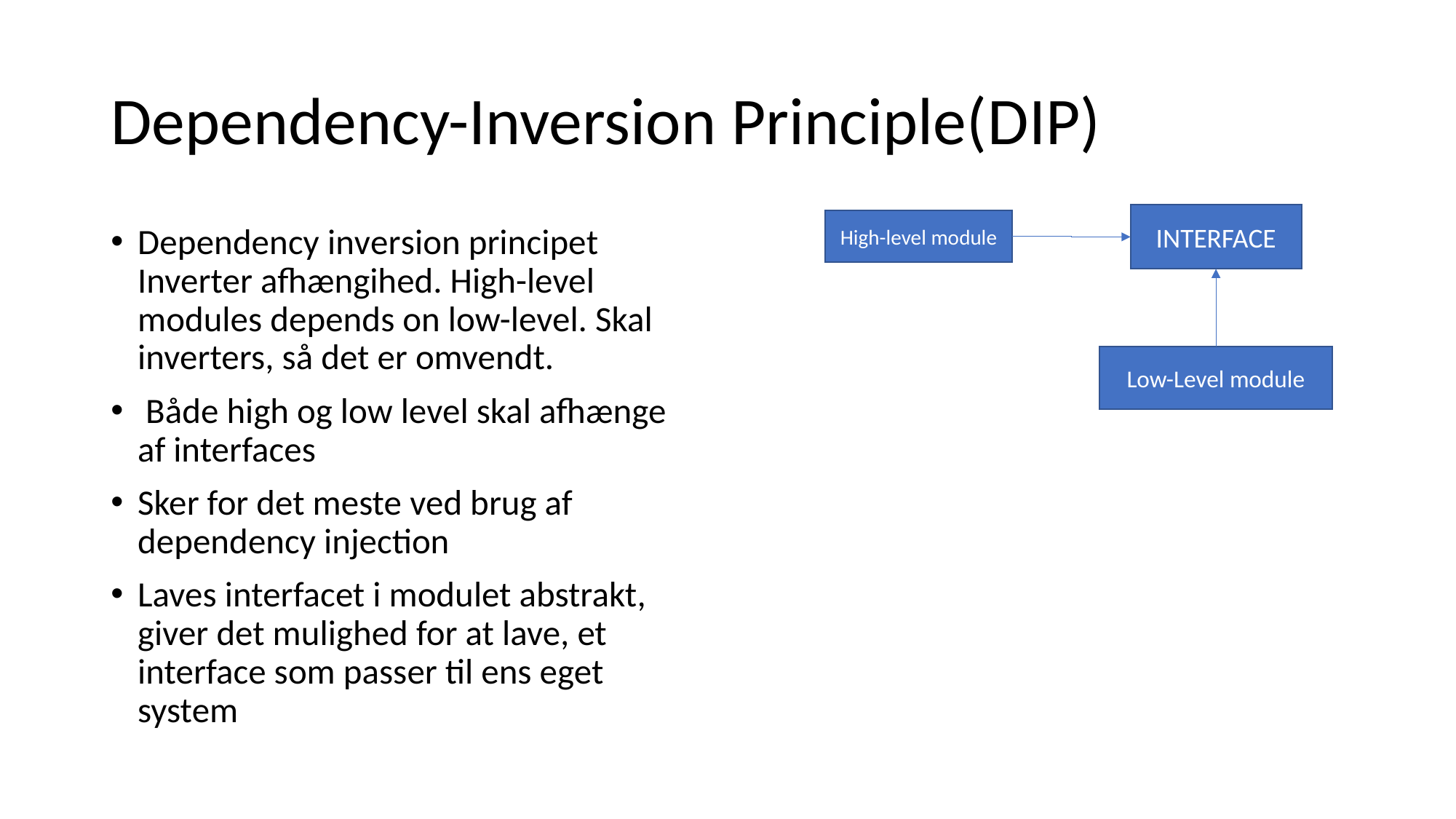

# Dependency-Inversion Principle(DIP)
INTERFACE
High-level module
Dependency inversion principet Inverter afhængihed. High-level modules depends on low-level. Skal inverters, så det er omvendt.
 Både high og low level skal afhænge af interfaces
Sker for det meste ved brug af dependency injection
Laves interfacet i modulet abstrakt, giver det mulighed for at lave, et interface som passer til ens eget system
Low-Level module